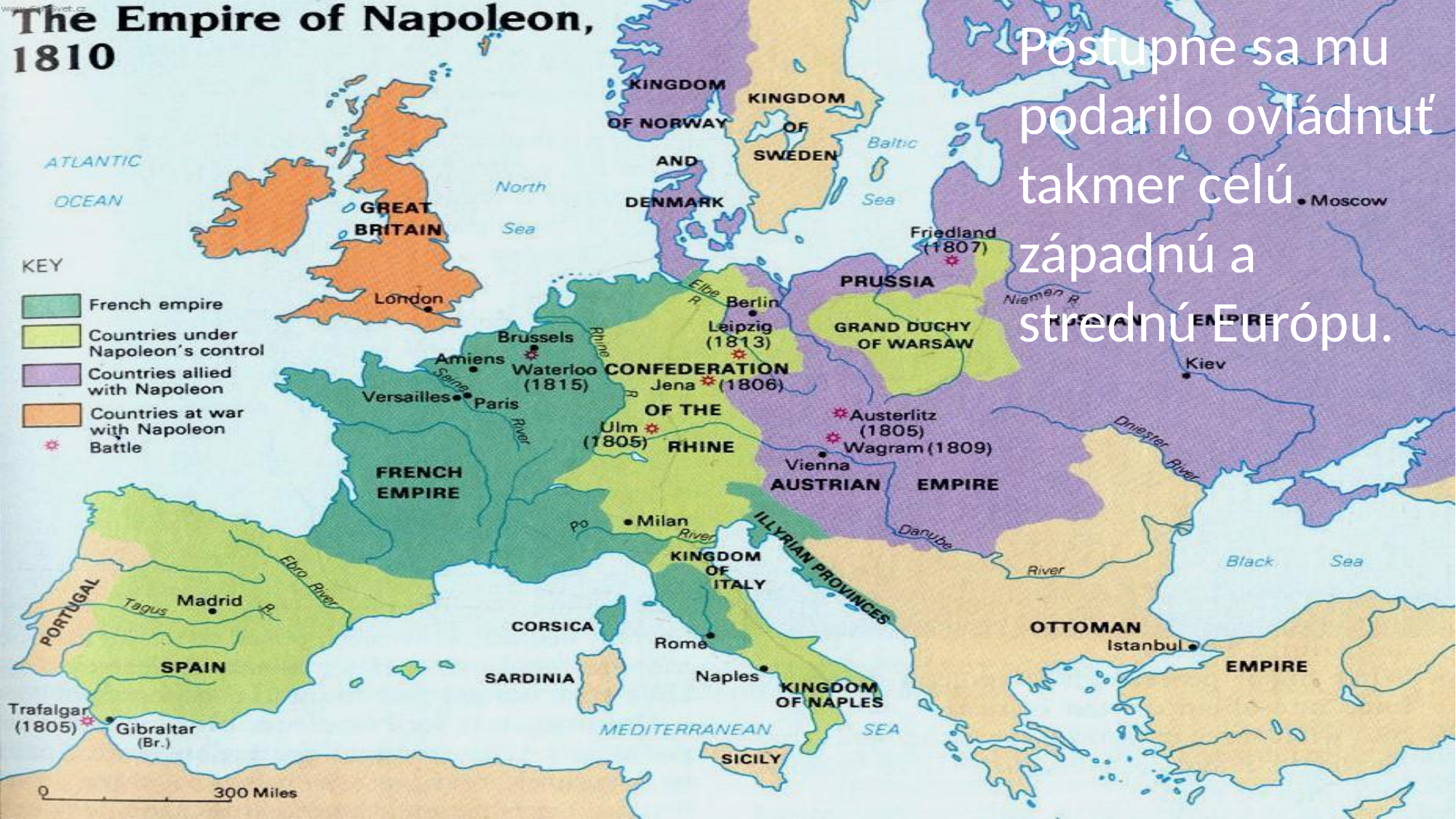

Postupne sa mu podarilo ovládnuť takmer celú západnú a strednú Európu.